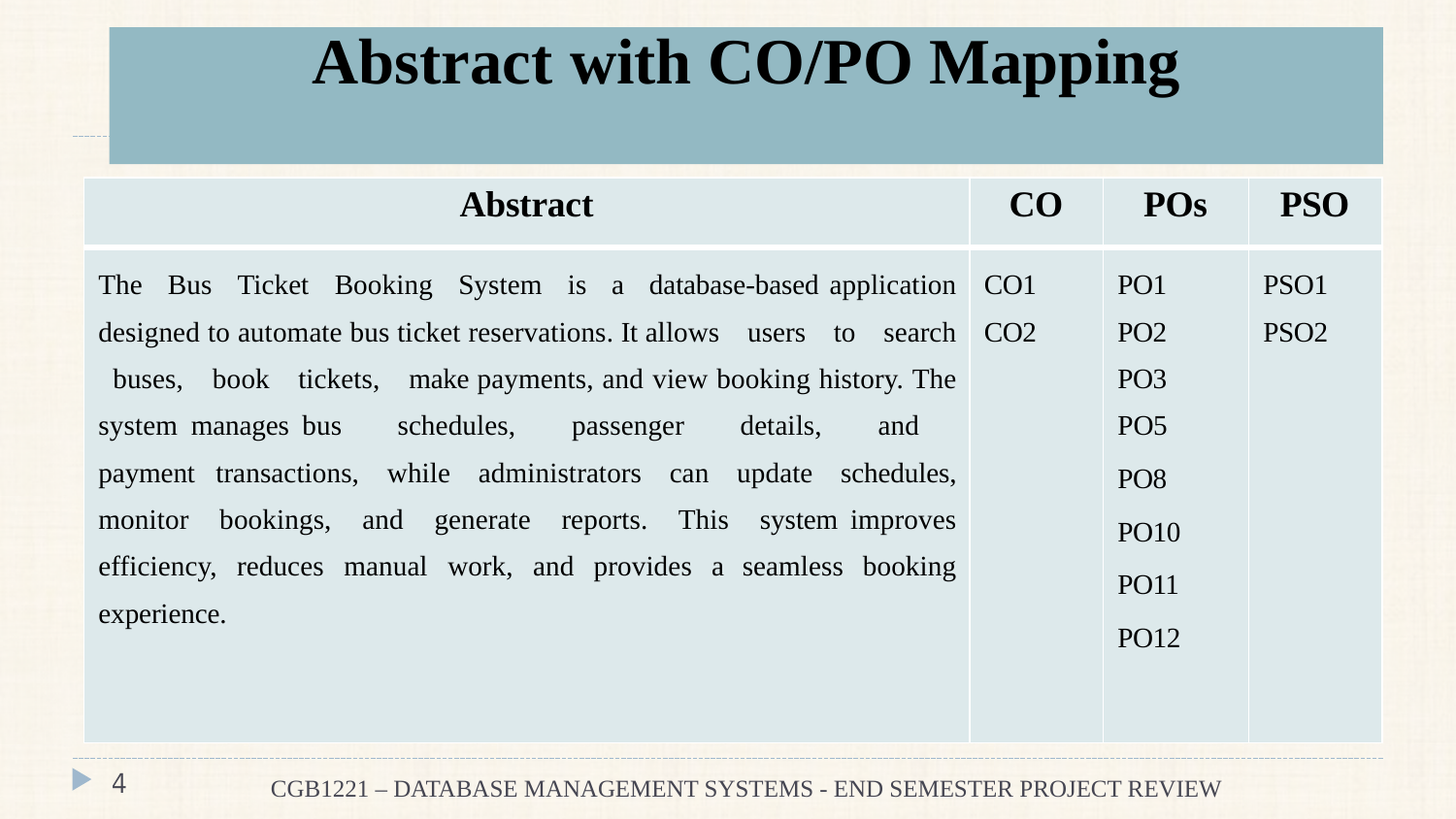

# Abstract with CO/PO Mapping
| Abstract | CO | POs | PSO |
| --- | --- | --- | --- |
| The Bus Ticket Booking System is a database-based application designed to automate bus ticket reservations. It allows users to search buses, book tickets, make payments, and view booking history. The system manages bus schedules, passenger details, and payment transactions, while administrators can update schedules, monitor bookings, and generate reports. This system improves efficiency, reduces manual work, and provides a seamless booking experience. | CO1 CO2 | PO1 PO2 PO3 PO5 PO8 PO10 PO11 PO12 | PSO1 PSO2 |
4
CGB1221 – DATABASE MANAGEMENT SYSTEMS - END SEMESTER PROJECT REVIEW